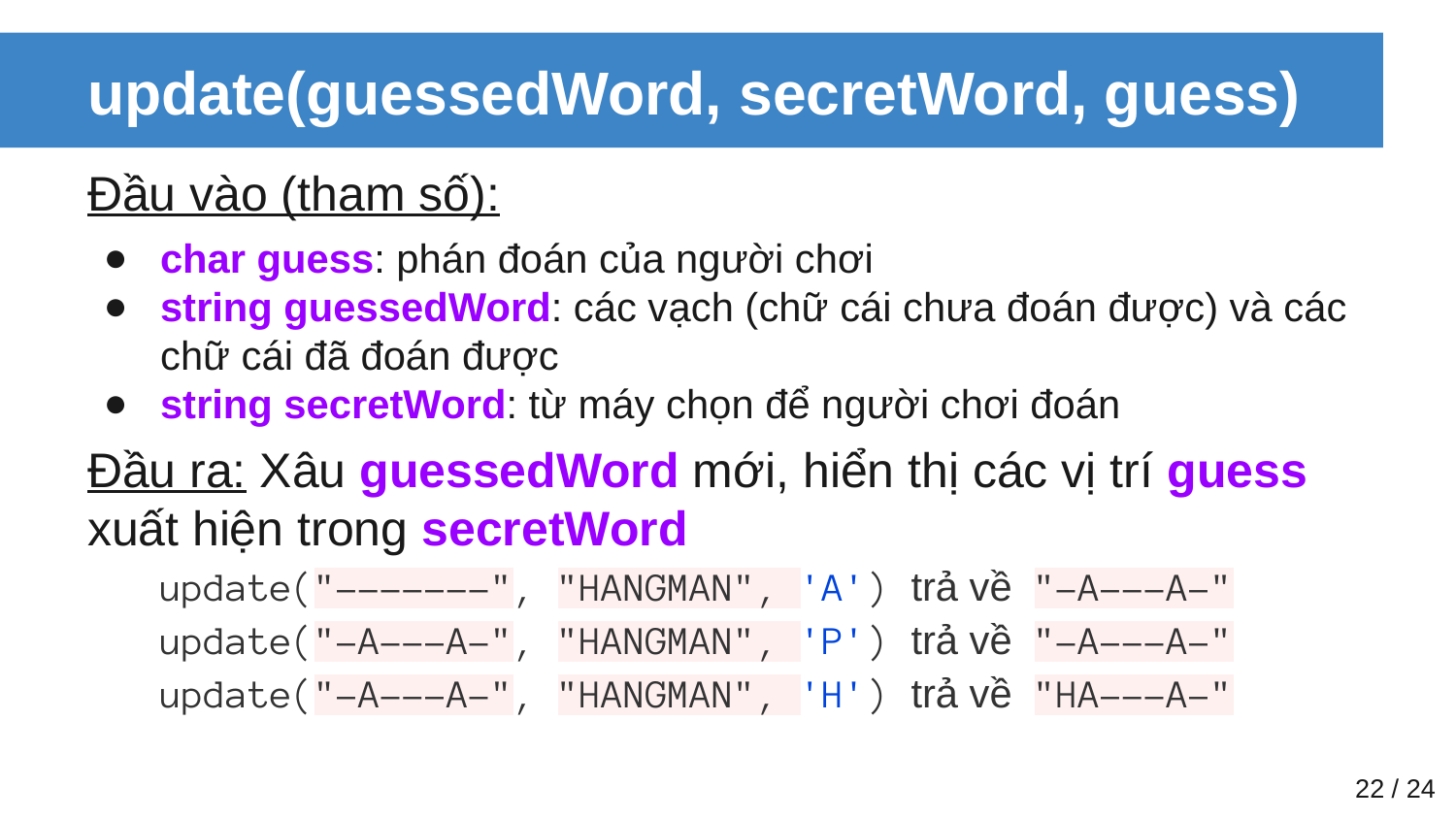

# update(guessedWord, secretWord, guess)
Đầu vào (tham số):
char guess: phán đoán của người chơi
string guessedWord: các vạch (chữ cái chưa đoán được) và các chữ cái đã đoán được
string secretWord: từ máy chọn để người chơi đoán
Đầu ra: Xâu guessedWord mới, hiển thị các vị trí guess xuất hiện trong secretWord
update("-------", "HANGMAN", 'A') trả về "-A---A-"
update("-A---A-", "HANGMAN", 'P') trả về "-A---A-"
update("-A---A-", "HANGMAN", 'H') trả về "HA---A-"

22 / 24